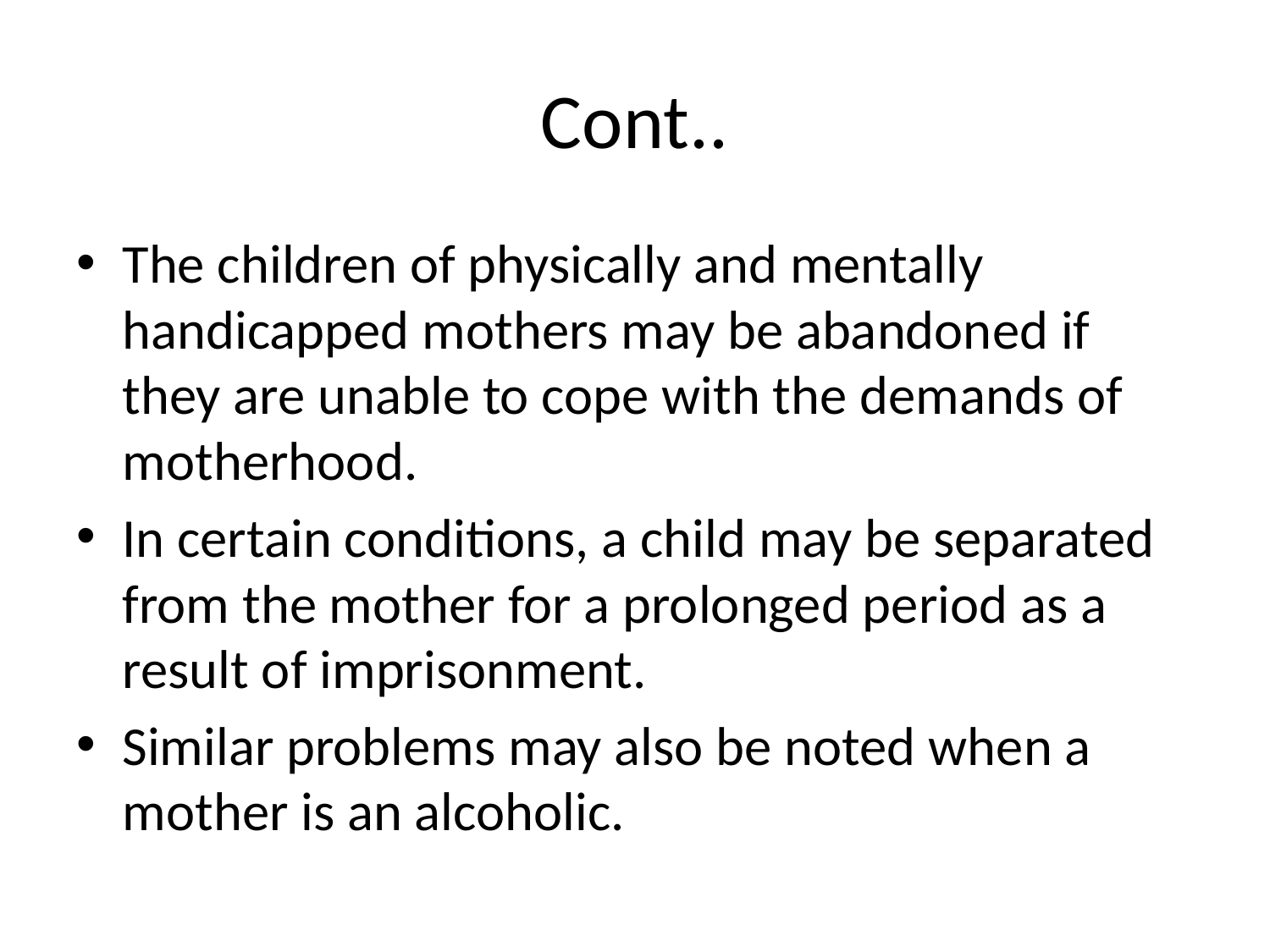

# Cont..
The children of physically and mentally handicapped mothers may be abandoned if they are unable to cope with the demands of motherhood.
In certain conditions, a child may be separated from the mother for a prolonged period as a result of imprisonment.
Similar problems may also be noted when a mother is an alcoholic.